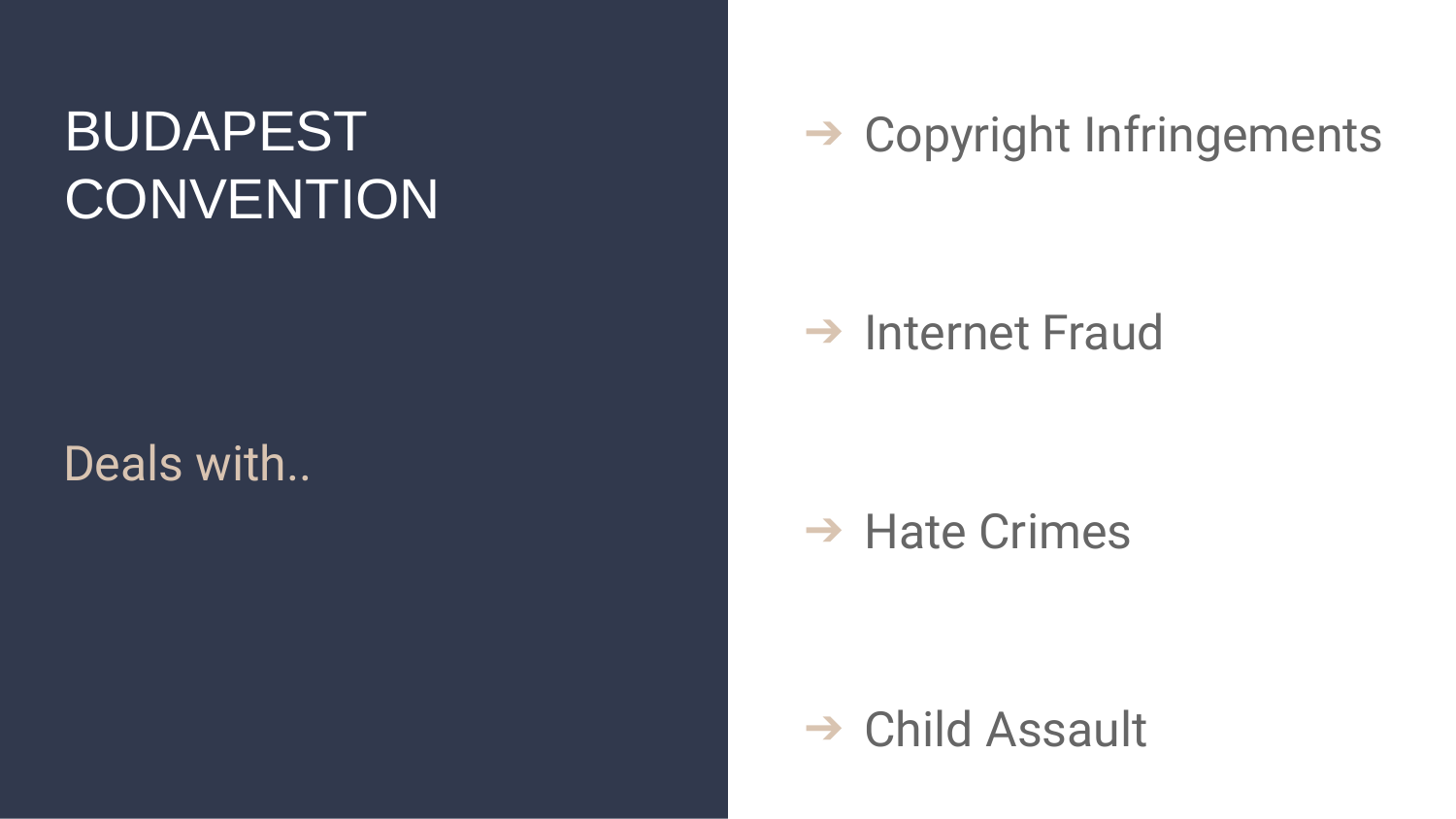

# BUDAPEST CONVENTION

Copyright Infringements

Internet Fraud

Hate Crimes

Child Assault
Deals with..